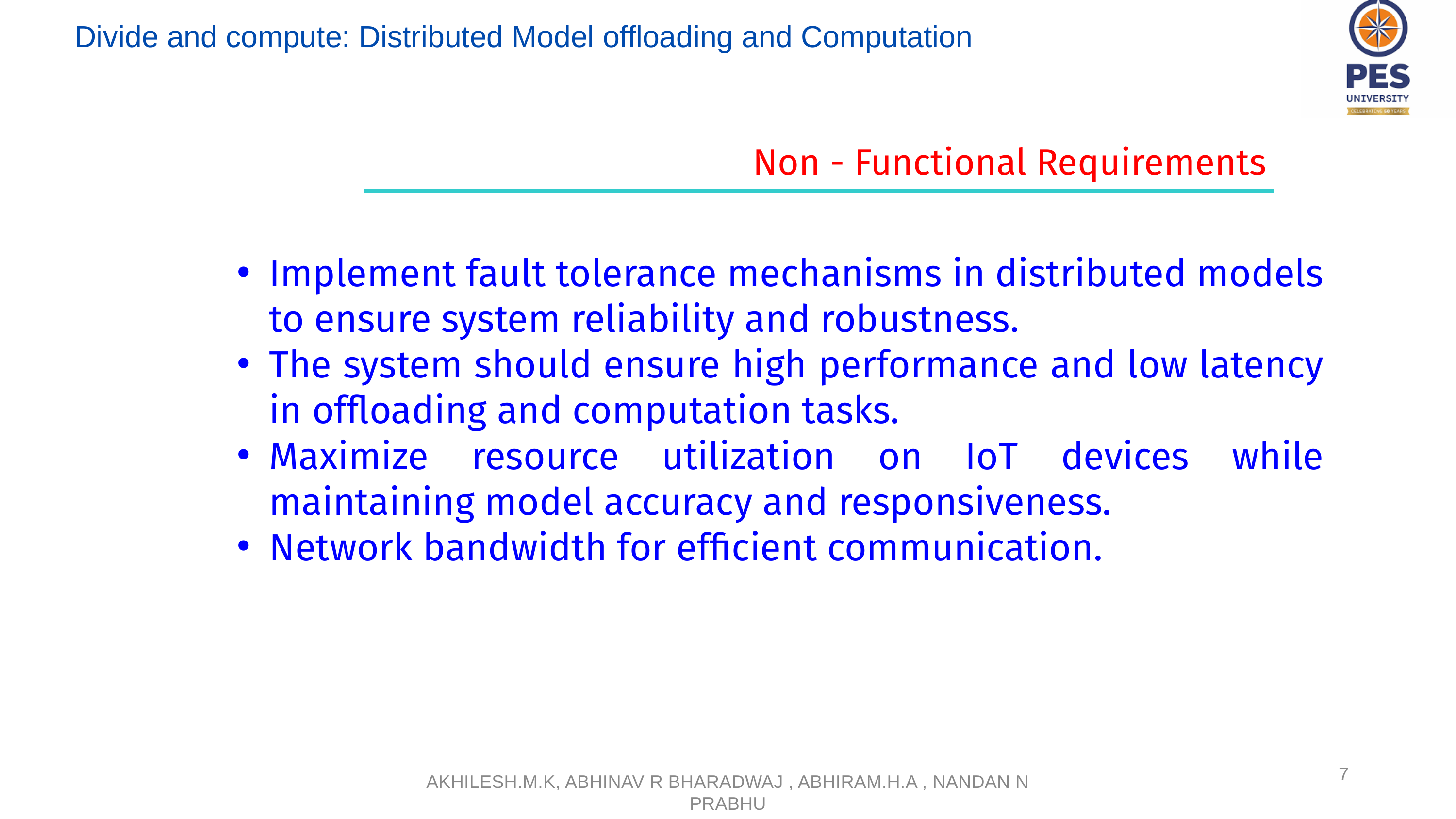

Divide and compute: Distributed Model offloading and Computation
Non - Functional Requirements

Implement fault tolerance mechanisms in distributed models to ensure system reliability and robustness.
The system should ensure high performance and low latency in offloading and computation tasks.
Maximize resource utilization on IoT devices while maintaining model accuracy and responsiveness.
Network bandwidth for efficient communication.
7
AKHILESH.M.K, ABHINAV R BHARADWAJ , ABHIRAM.H.A , NANDAN N PRABHU